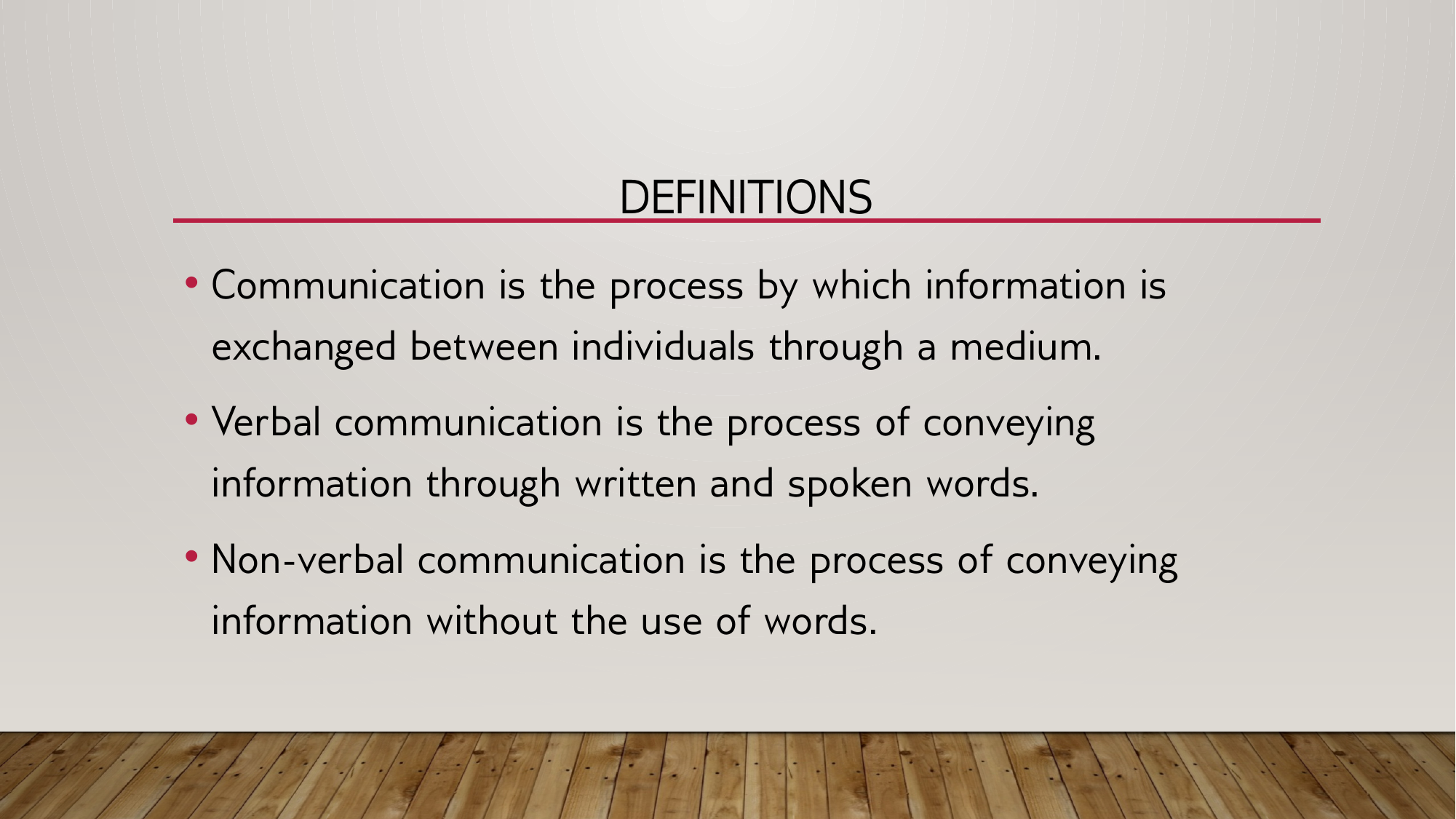

# definitions
Communication is the process by which information is exchanged between individuals through a medium.
Verbal communication is the process of conveying information through written and spoken words.
Non-verbal communication is the process of conveying information without the use of words.